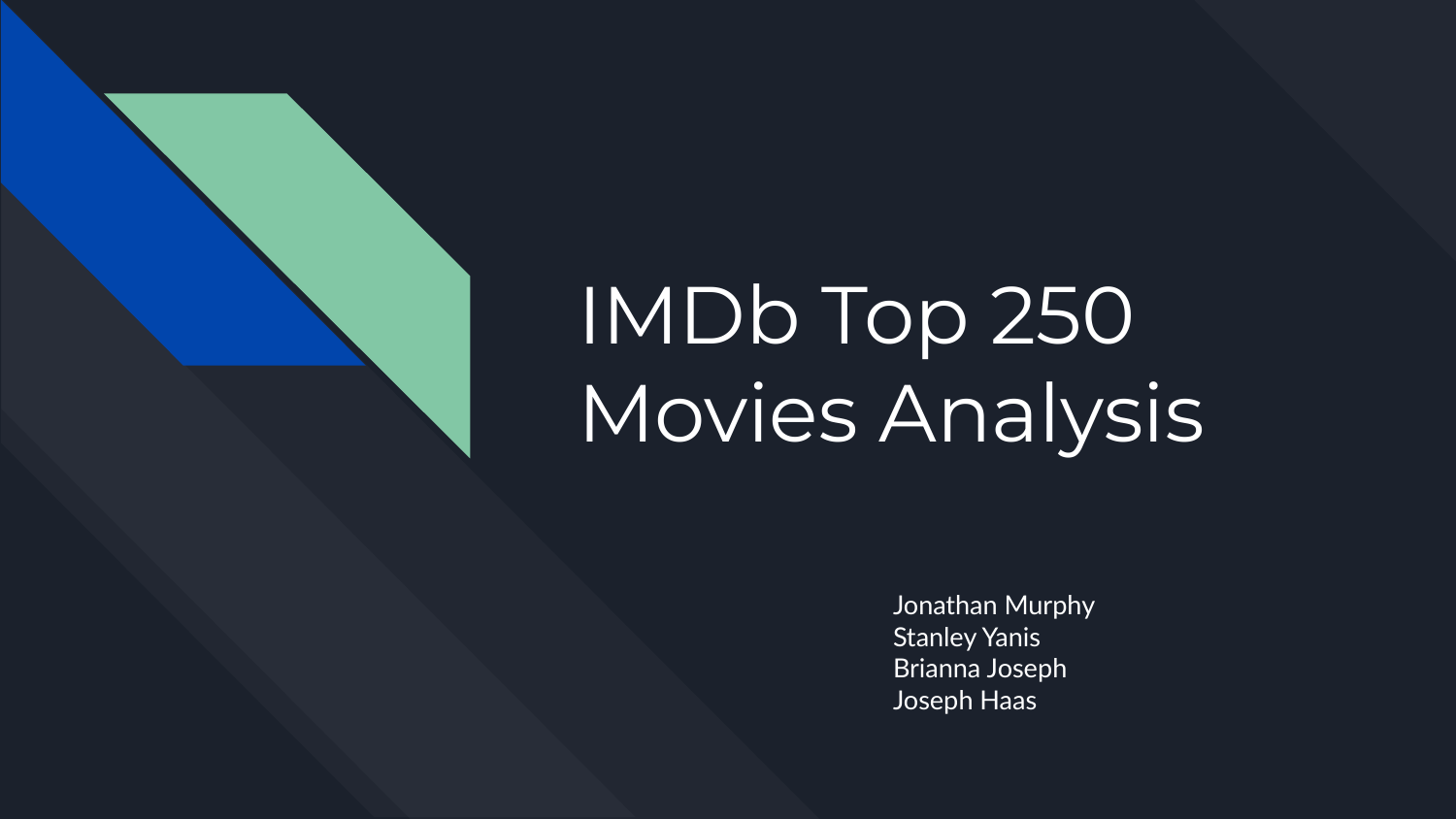

# IMDb Top 250 Movies Analysis
Jonathan Murphy
Stanley Yanis
Brianna Joseph
Joseph Haas